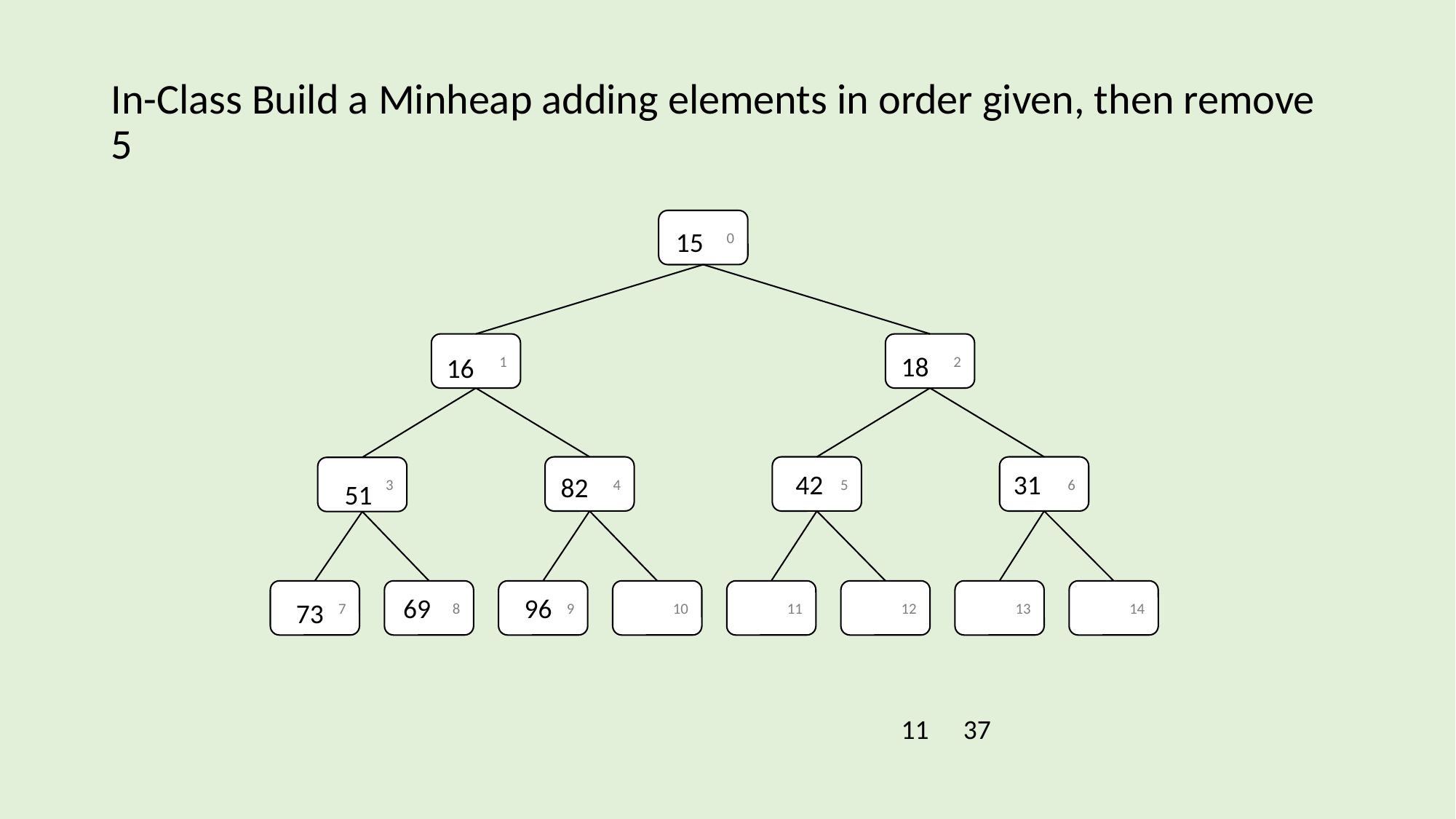

# In-Class Build a Minheap adding elements in order given, then remove 5
0
15
2
1
18
16
6
5
4
3
31
42
82
51
7
8
9
10
11
12
13
14
69
96
73
11
37